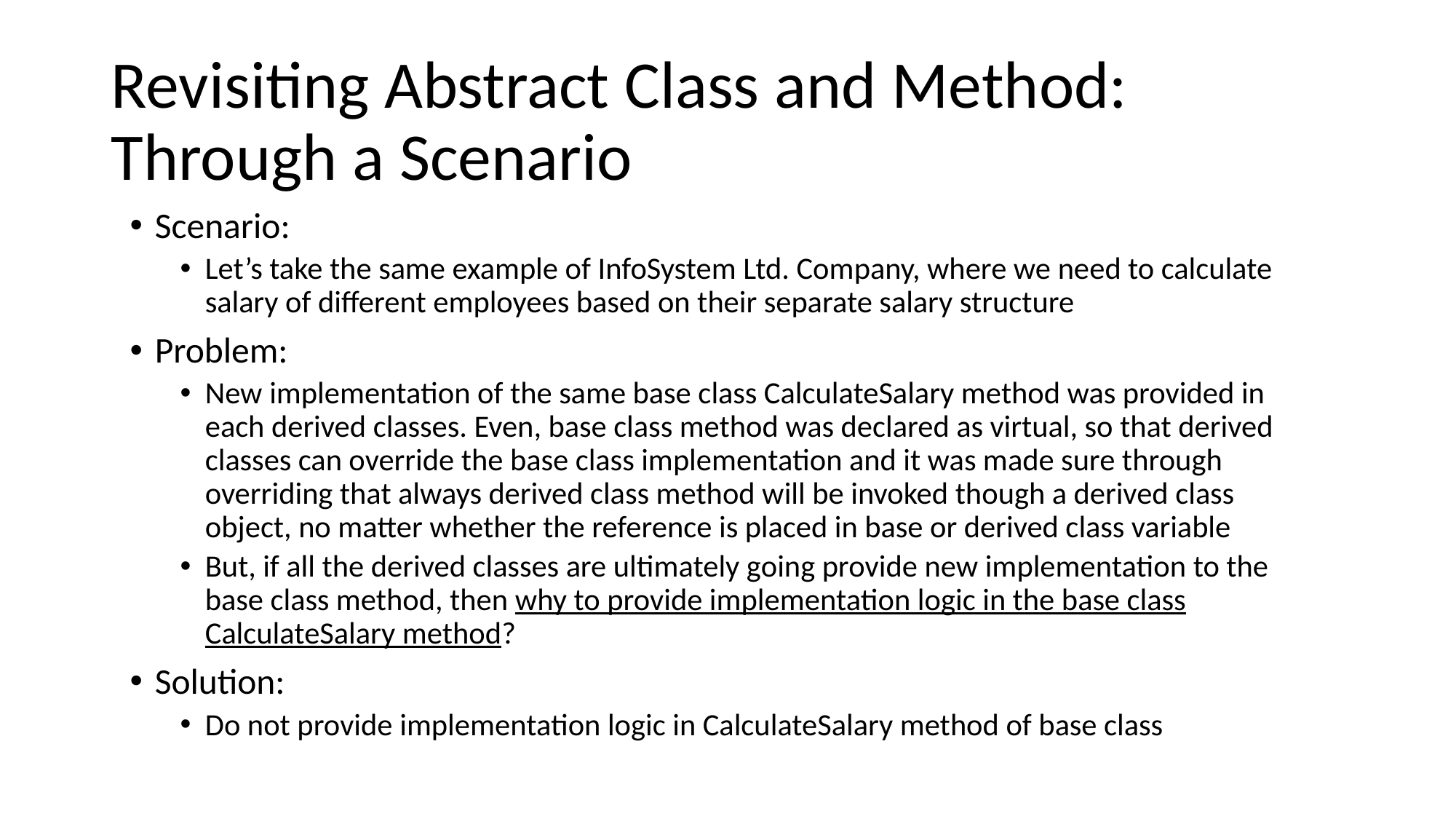

# Revisiting Abstract Class and Method: Through a Scenario
Scenario:
Let’s take the same example of InfoSystem Ltd. Company, where we need to calculate salary of different employees based on their separate salary structure
Problem:
New implementation of the same base class CalculateSalary method was provided in each derived classes. Even, base class method was declared as virtual, so that derived classes can override the base class implementation and it was made sure through overriding that always derived class method will be invoked though a derived class object, no matter whether the reference is placed in base or derived class variable
But, if all the derived classes are ultimately going provide new implementation to the base class method, then why to provide implementation logic in the base class CalculateSalary method?
Solution:
Do not provide implementation logic in CalculateSalary method of base class